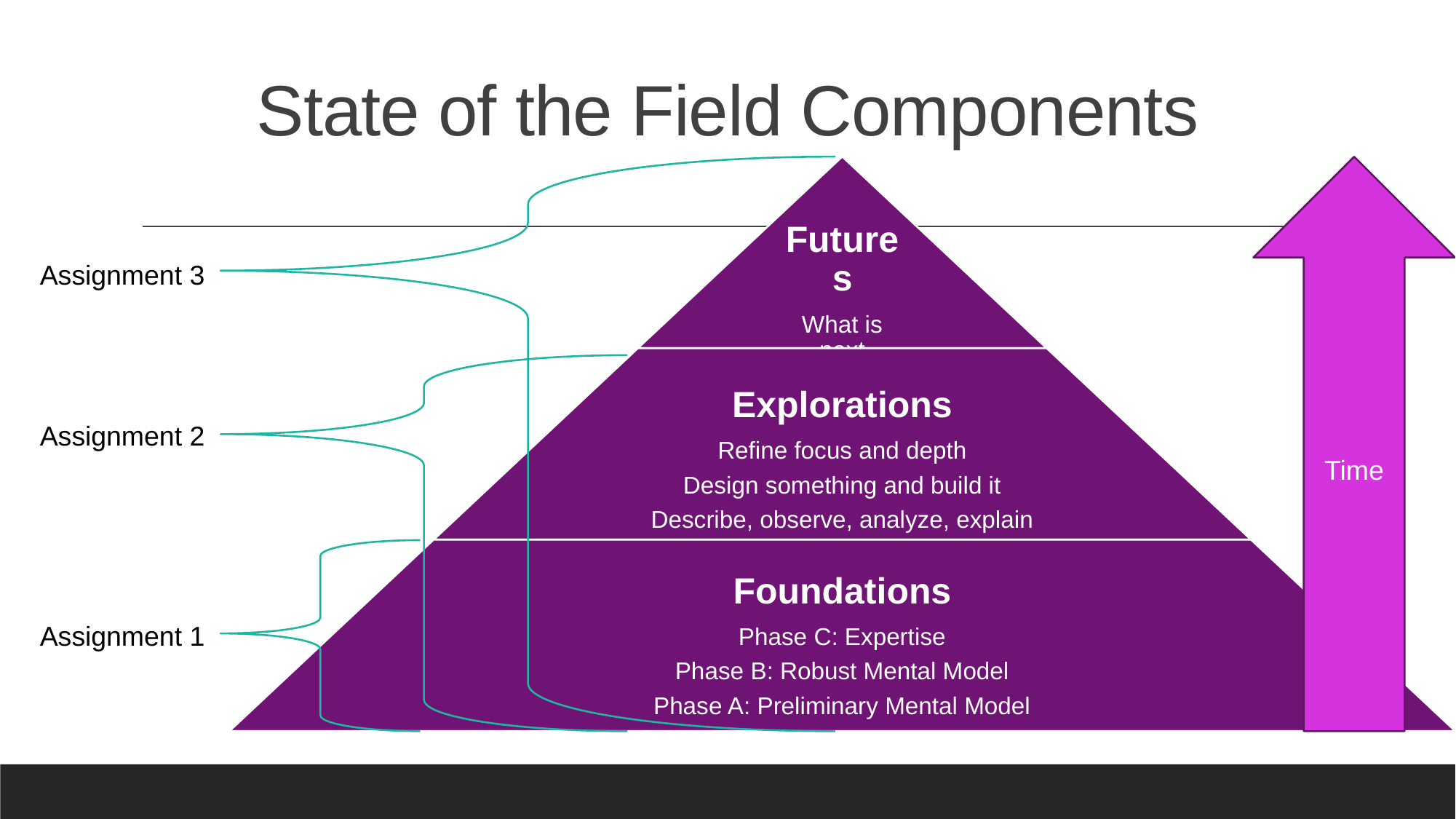

# State of the Field Components

Time

 Futures
What is next
Why and how
Explorations
Refine focus and depth
Design something and build it
Describe, observe, analyze, explain
Foundations
Phase C: Expertise
Phase B: Robust Mental Model
Phase A: Preliminary Mental Model
Assignment 3

Assignment 2

Assignment 1